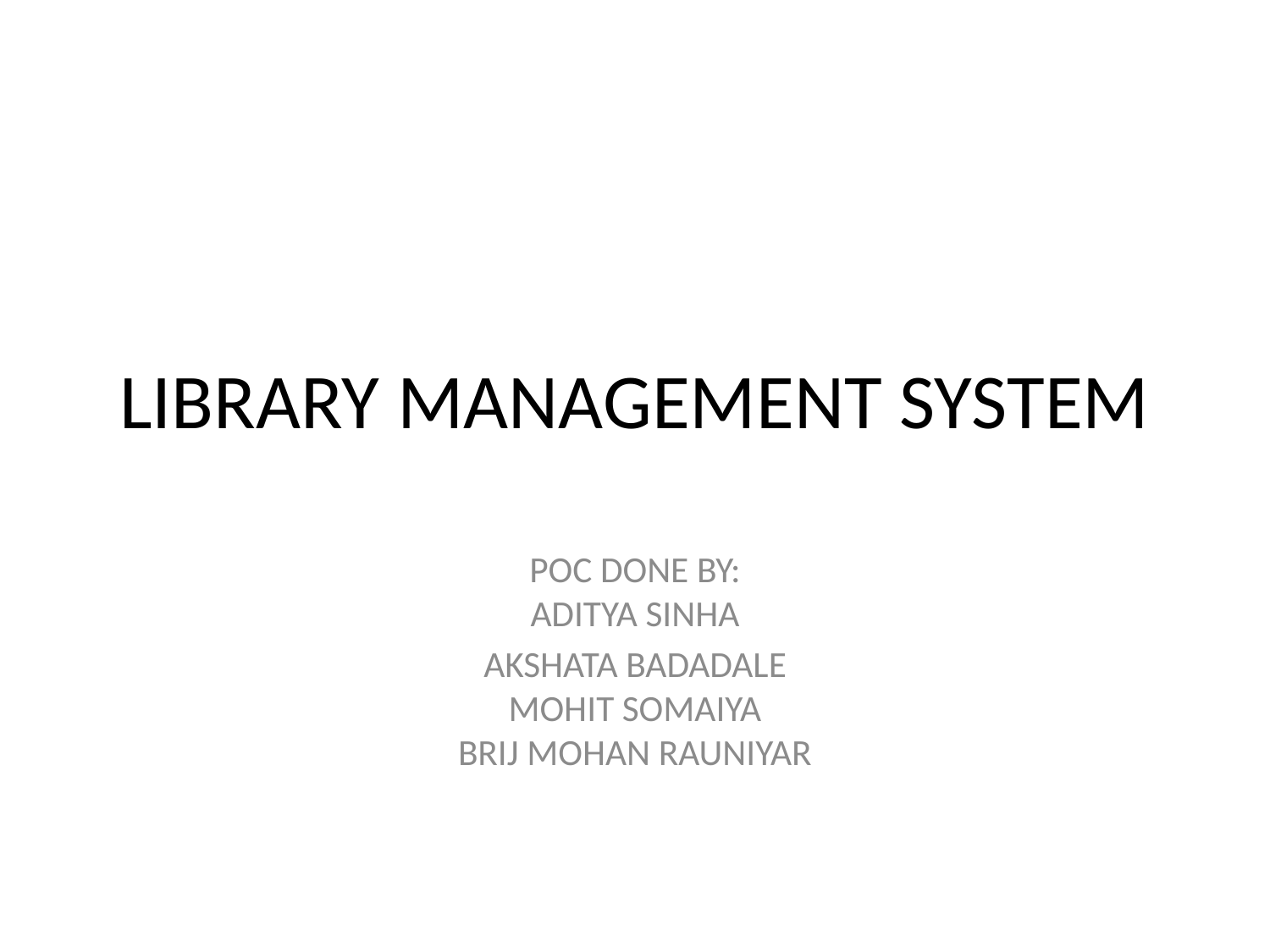

# LIBRARY MANAGEMENT SYSTEM
POC DONE BY:
ADITYA SINHA
AKSHATA BADADALE
MOHIT SOMAIYA
BRIJ MOHAN RAUNIYAR